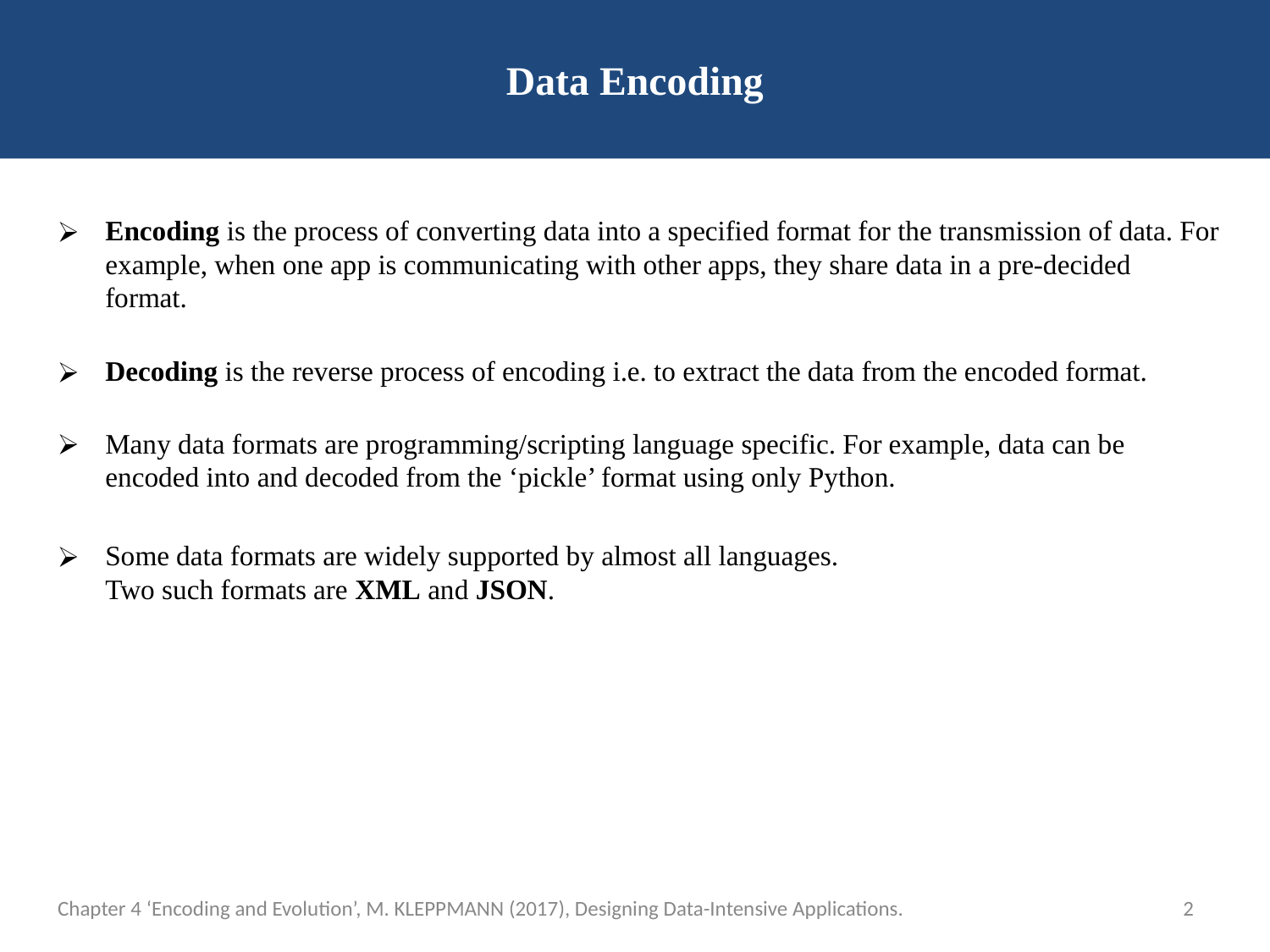

# Data Encoding
Encoding is the process of converting data into a specified format for the transmission of data. For example, when one app is communicating with other apps, they share data in a pre-decided format.

Decoding is the reverse process of encoding i.e. to extract the data from the encoded format.

Many data formats are programming/scripting language specific. For example, data can be encoded into and decoded from the ‘pickle’ format using only Python.

Some data formats are widely supported by almost all languages.
Two such formats are XML and JSON.

Chapter 4 ‘Encoding and Evolution’, M. KLEPPMANN (2017), Designing Data-Intensive Applications.
2